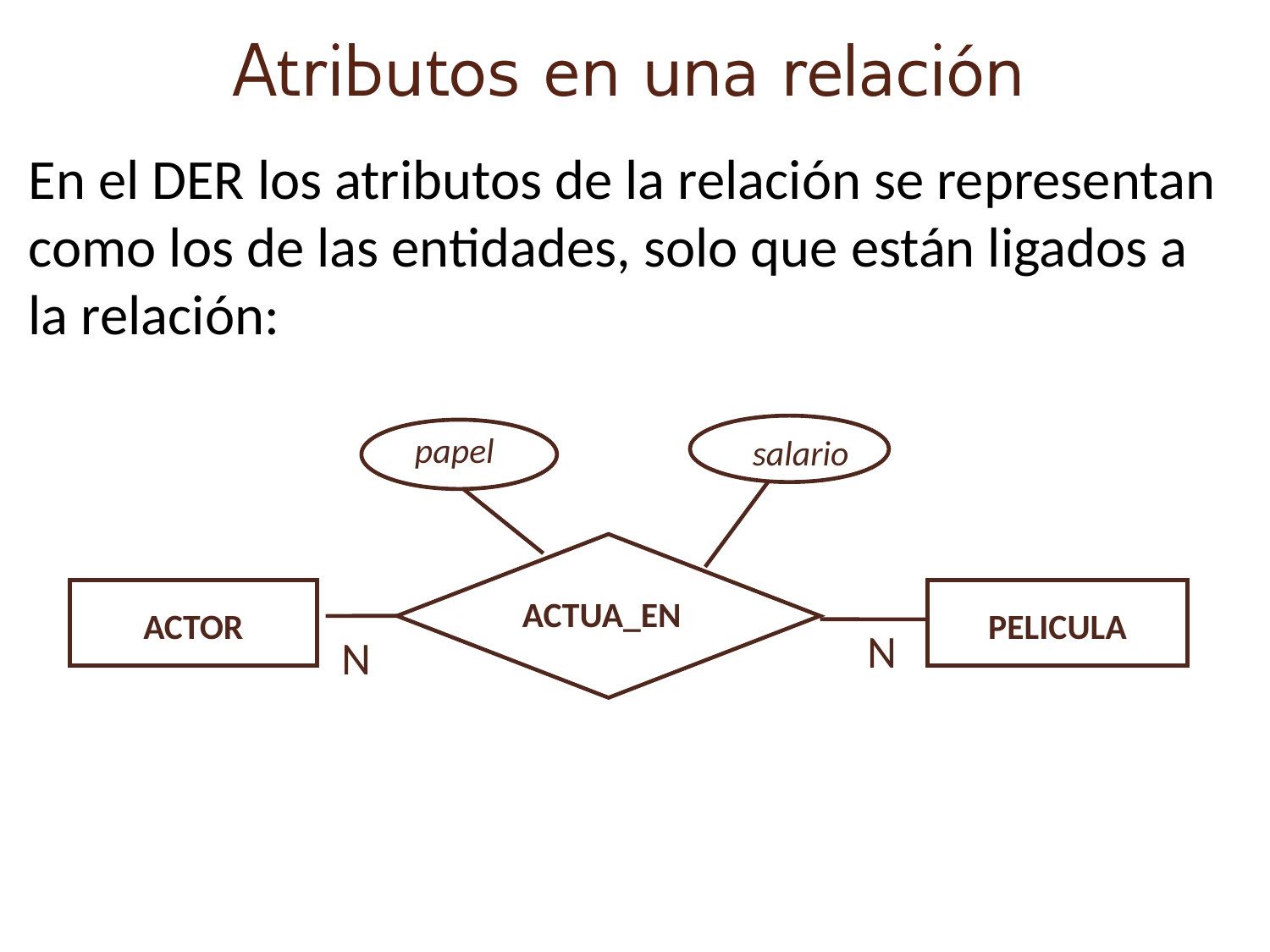

Atributos en una relación
En el DER los atributos de la relación se representan como los de las entidades, solo que están ligados a la relación:
papel
salario

ACTOR
PELICULA
ACTUA_EN

N
N